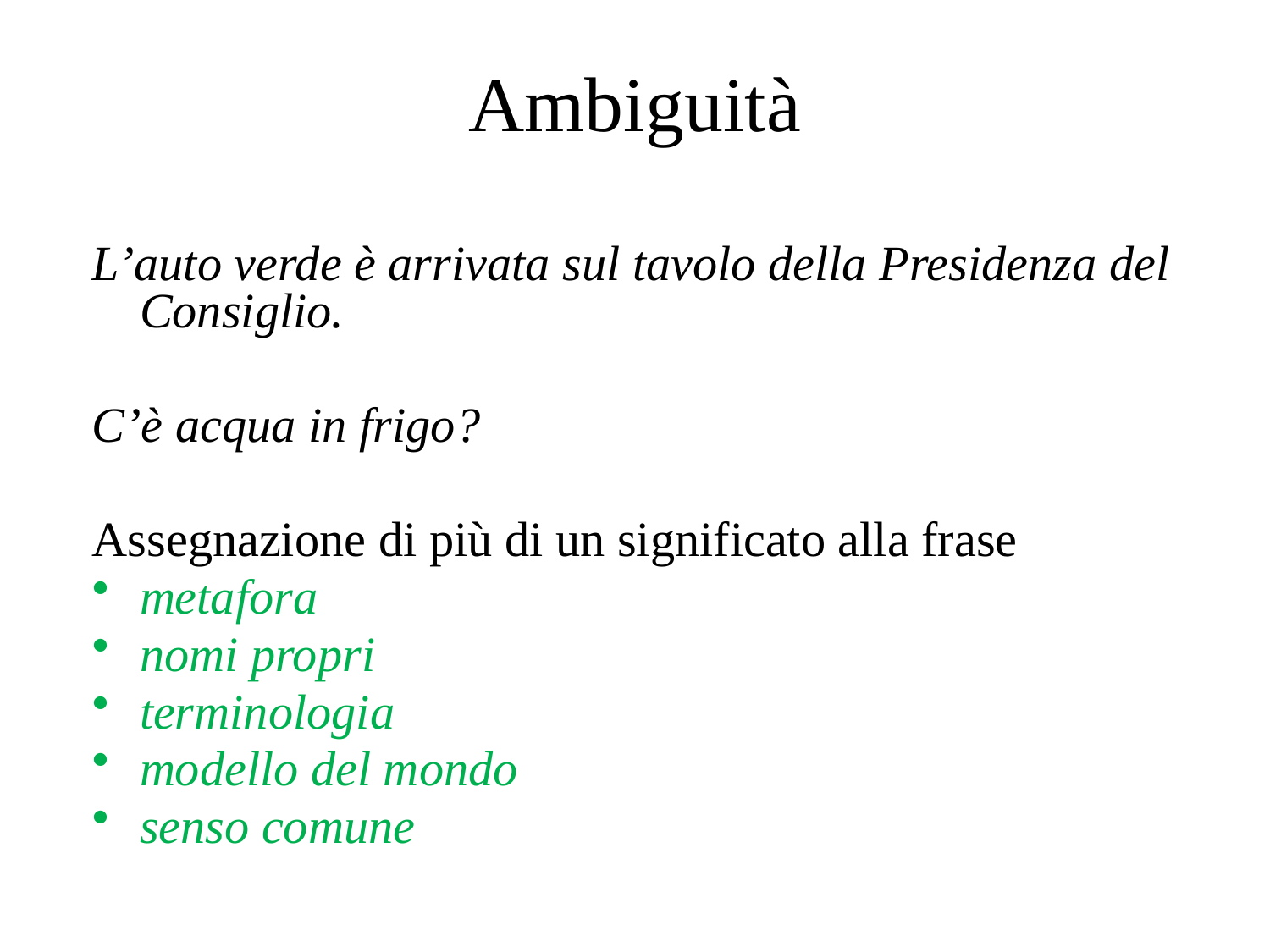

# Ambiguità
L’auto verde è arrivata sul tavolo della Presidenza del Consiglio.

C’è acqua in frigo?

Assegnazione di più di un significato alla frase
metafora
nomi propri
terminologia
modello del mondo
senso comune